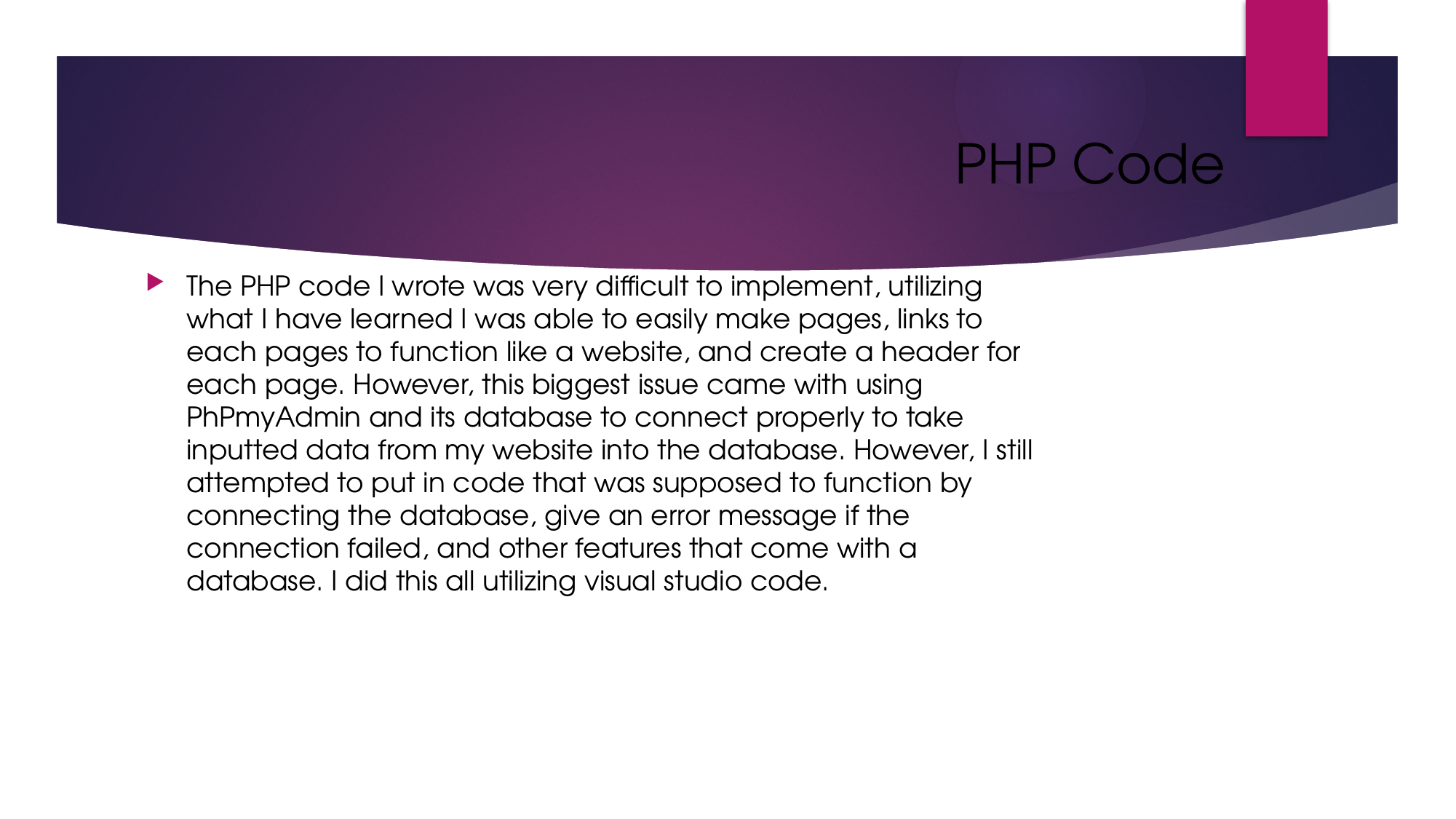

# PHP Code
The PHP code I wrote was very difficult to implement, utilizing what I have learned I was able to easily make pages, links to each pages to function like a website, and create a header for each page. However, this biggest issue came with using PhPmyAdmin and its database to connect properly to take inputted data from my website into the database. However, I still attempted to put in code that was supposed to function by connecting the database, give an error message if the connection failed, and other features that come with a database. I did this all utilizing visual studio code.